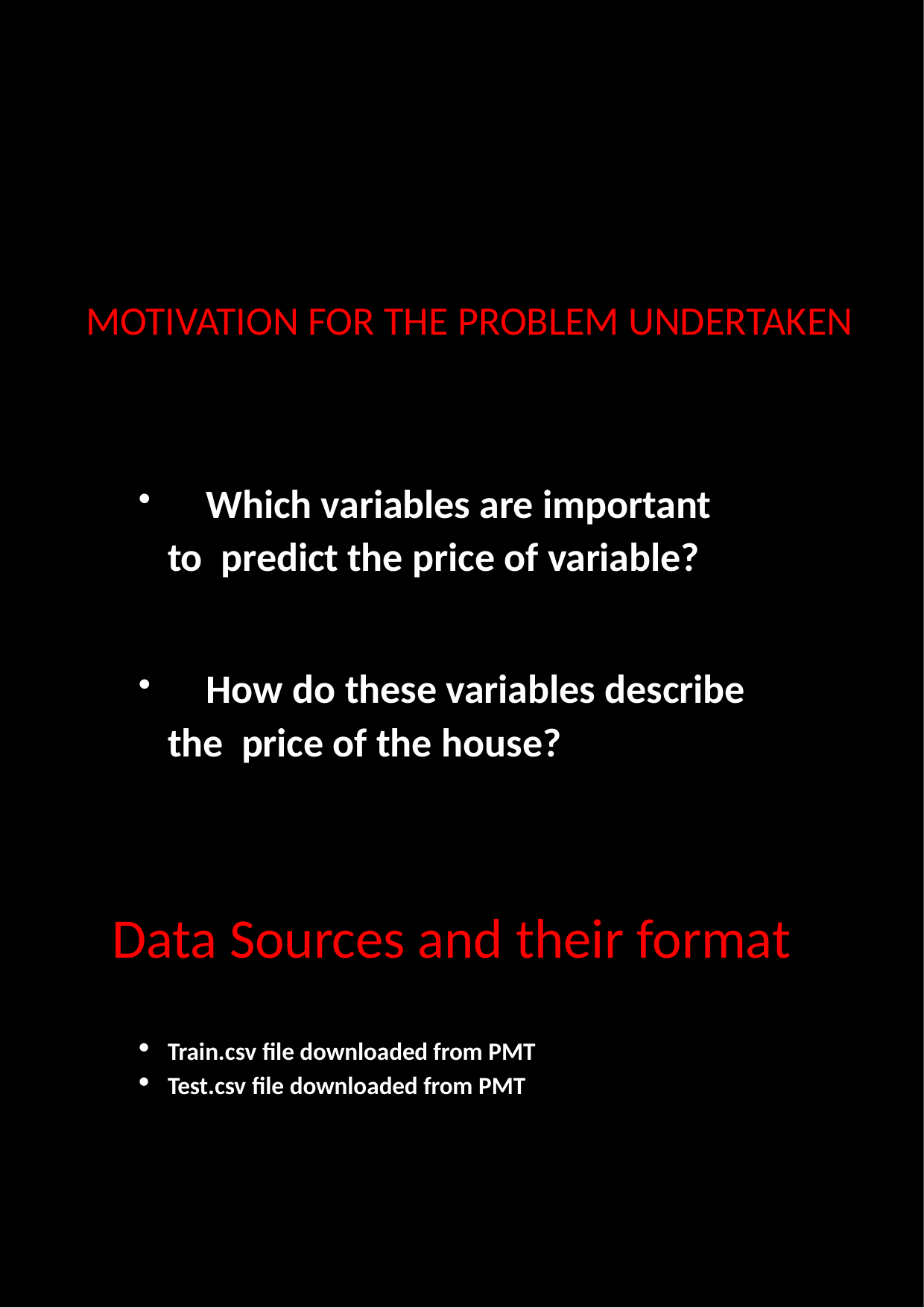

# Motivation for the Problem Undertaken
	Which variables are important to  predict the price of variable?

	How do these variables describe the  price of the house?
Data Sources and their format
Train.csv file downloaded from PMT
Test.csv file downloaded from PMT